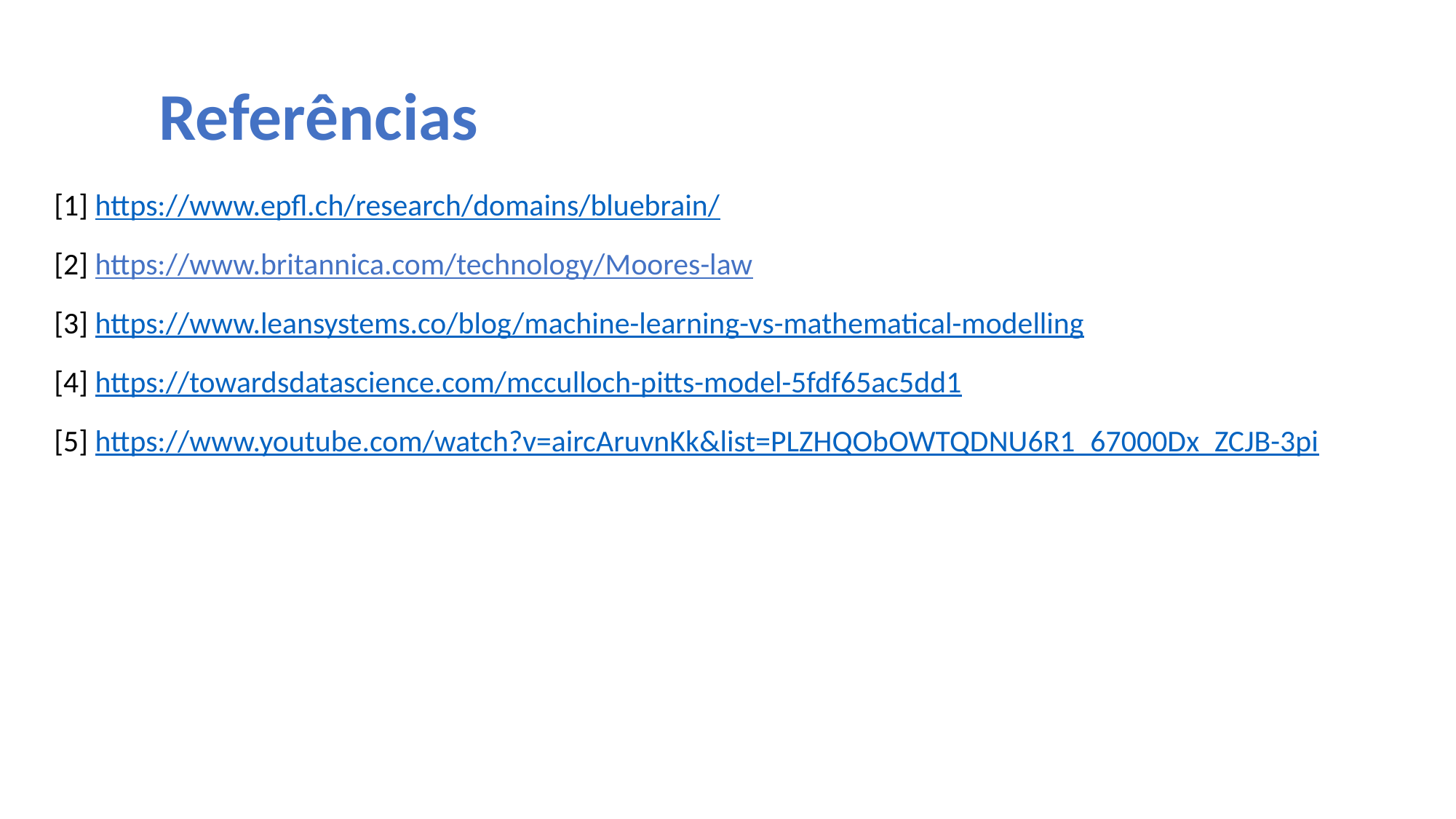

# Referências
[1] https://www.epfl.ch/research/domains/bluebrain/
[2] https://www.britannica.com/technology/Moores-law
[3] https://www.leansystems.co/blog/machine-learning-vs-mathematical-modelling
[4] https://towardsdatascience.com/mcculloch-pitts-model-5fdf65ac5dd1
[5] https://www.youtube.com/watch?v=aircAruvnKk&list=PLZHQObOWTQDNU6R1_67000Dx_ZCJB-3pi